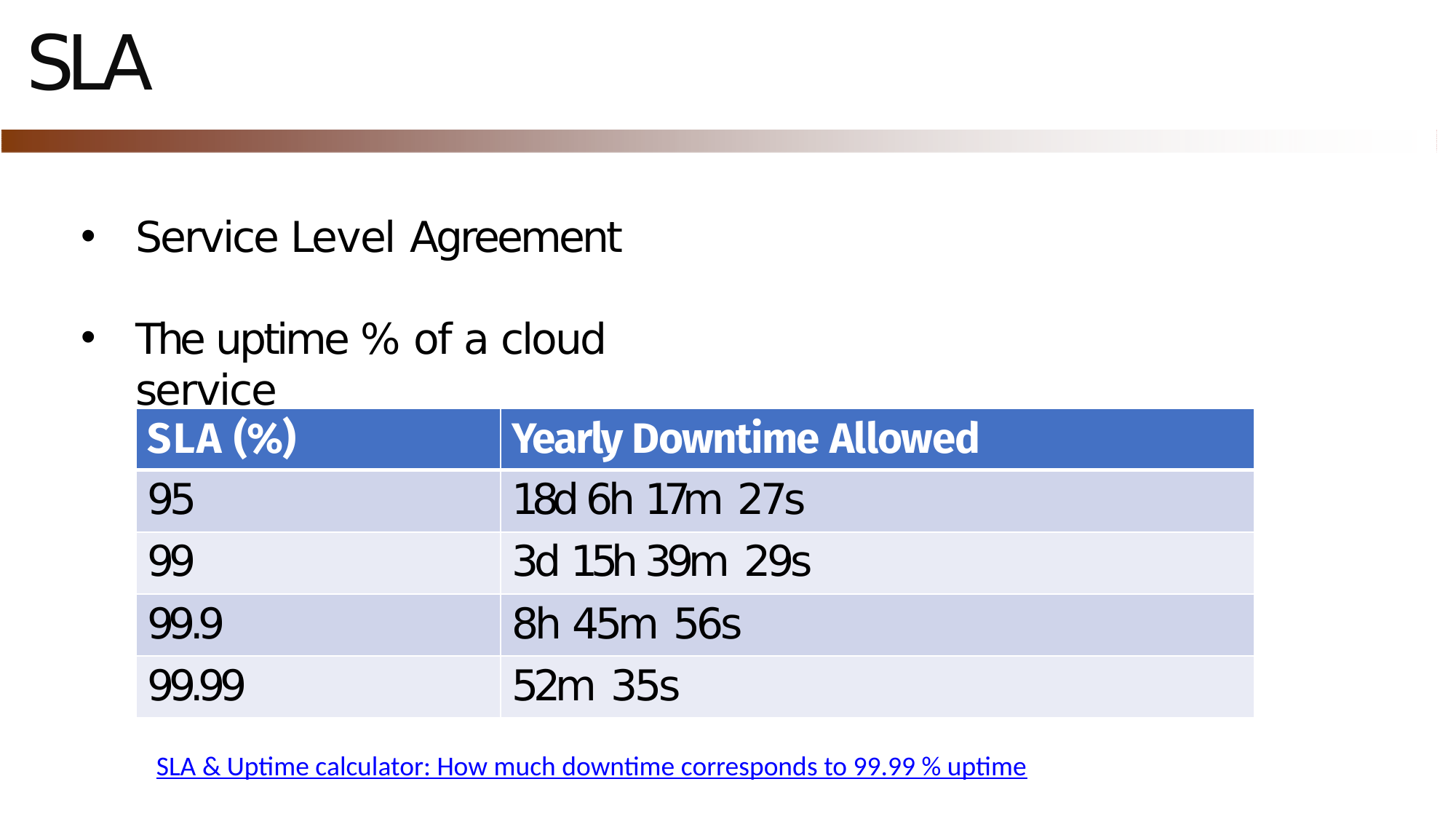

# SLA

Service Level Agreement

The uptime % of a cloud service
| SLA (%) | Yearly Downtime Allowed |
| --- | --- |
| 95 | 18d 6h 17m 27s |
| 99 | 3d 15h 39m 29s |
| 99.9 | 8h 45m 56s |
| 99.99 | 52m 35s |
SLA & Uptime calculator: How much downtime corresponds to 99.99 % uptime